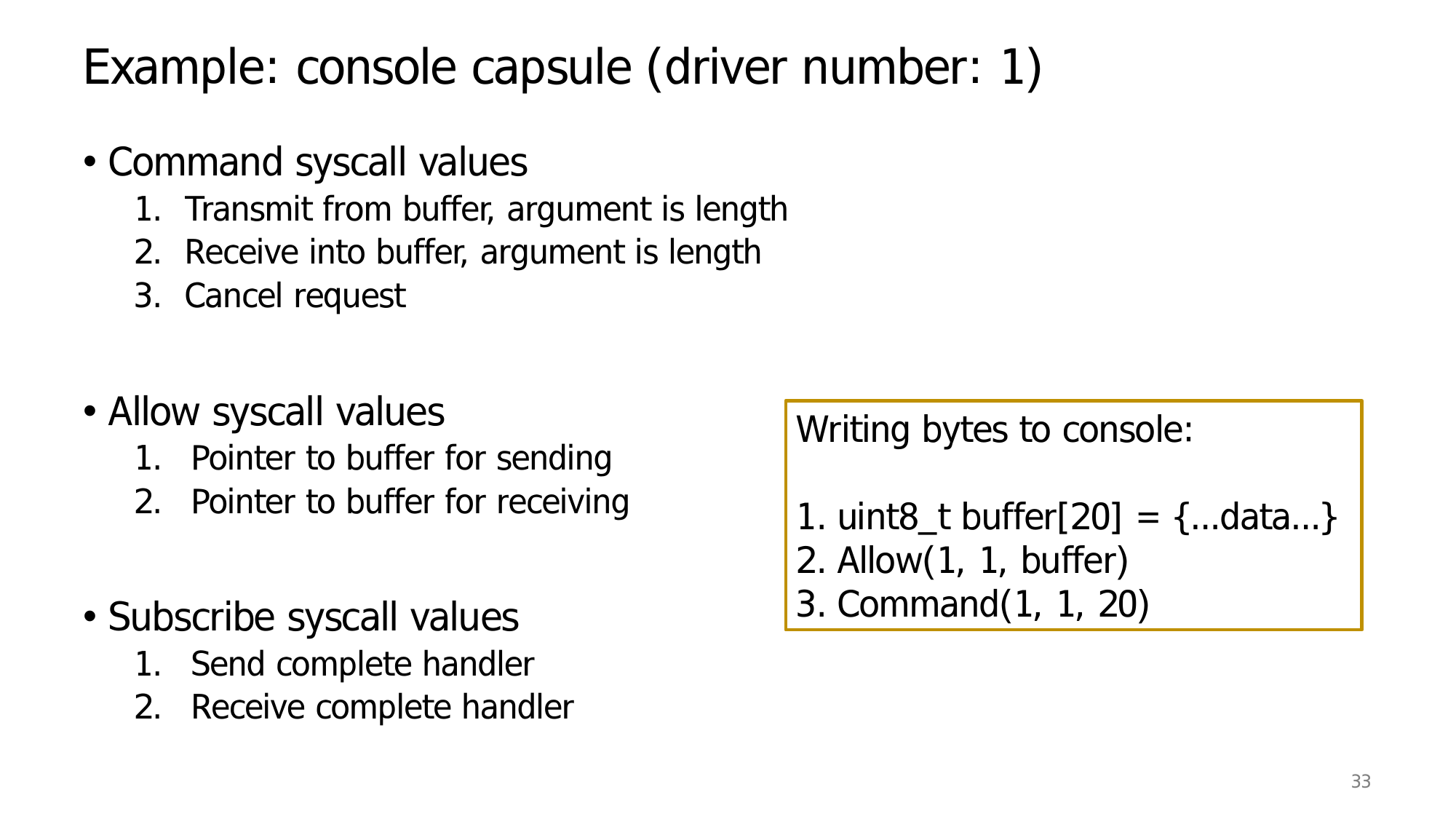

# Example: console capsule (driver number: 1)
Command syscall values
Transmit from buffer, argument is length
Receive into buffer, argument is length
Cancel request

Allow syscall values
Pointer to buffer for sending
Pointer to buffer for receiving

Subscribe syscall values
Send complete handler
Receive complete handler
Writing bytes to console:

uint8_t buffer[20] = {…data…}
Allow(1, 1, buffer)
Command(1, 1, 20)
33